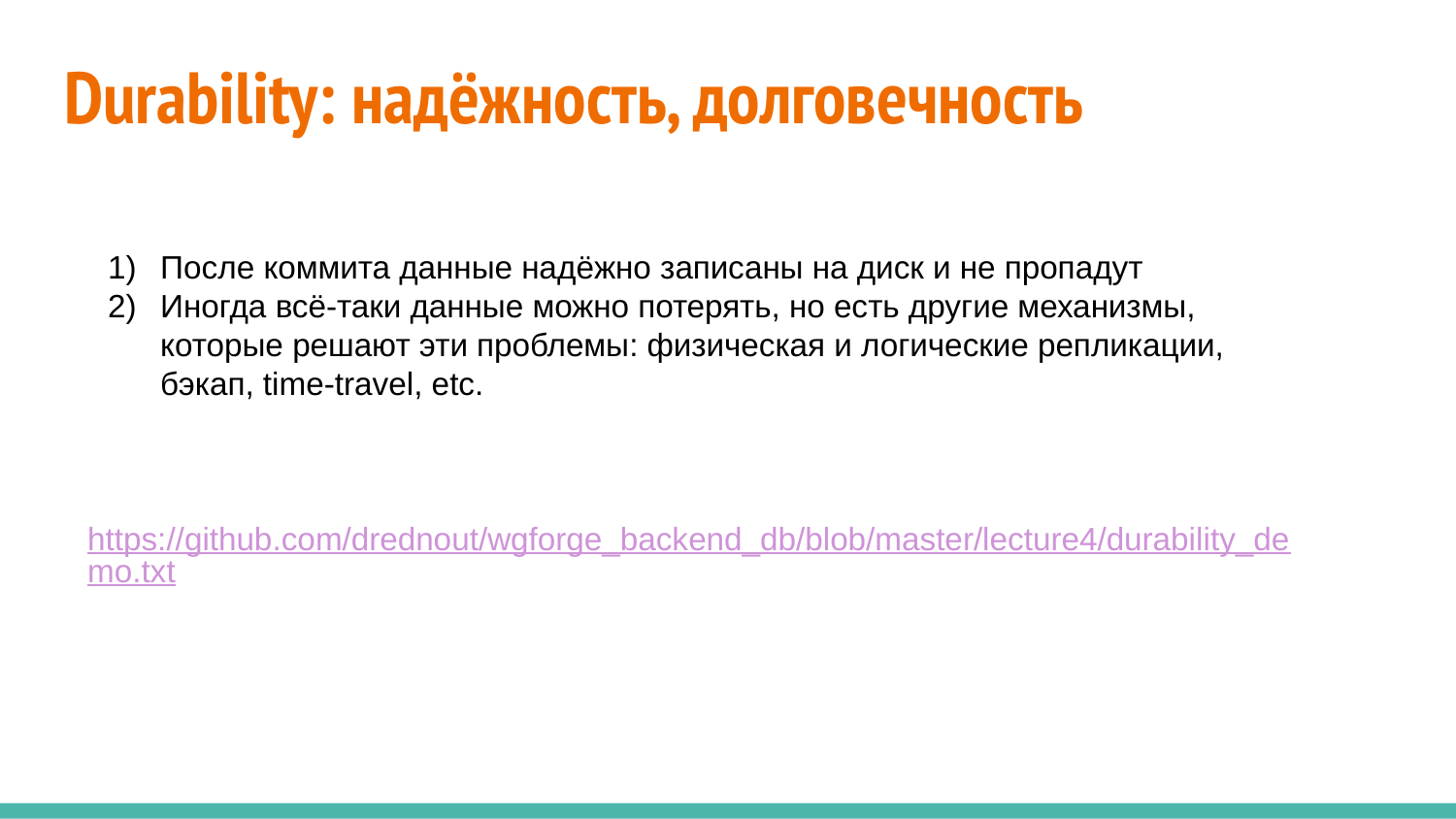

# Durability: надёжность, долговечность
После коммита данные надёжно записаны на диск и не пропадут
Иногда всё-таки данные можно потерять, но есть другие механизмы, которые решают эти проблемы: физическая и логические репликации, бэкап, time-travel, etc.

https://github.com/drednout/wgforge_backend_db/blob/master/lecture4/durability_demo.txt